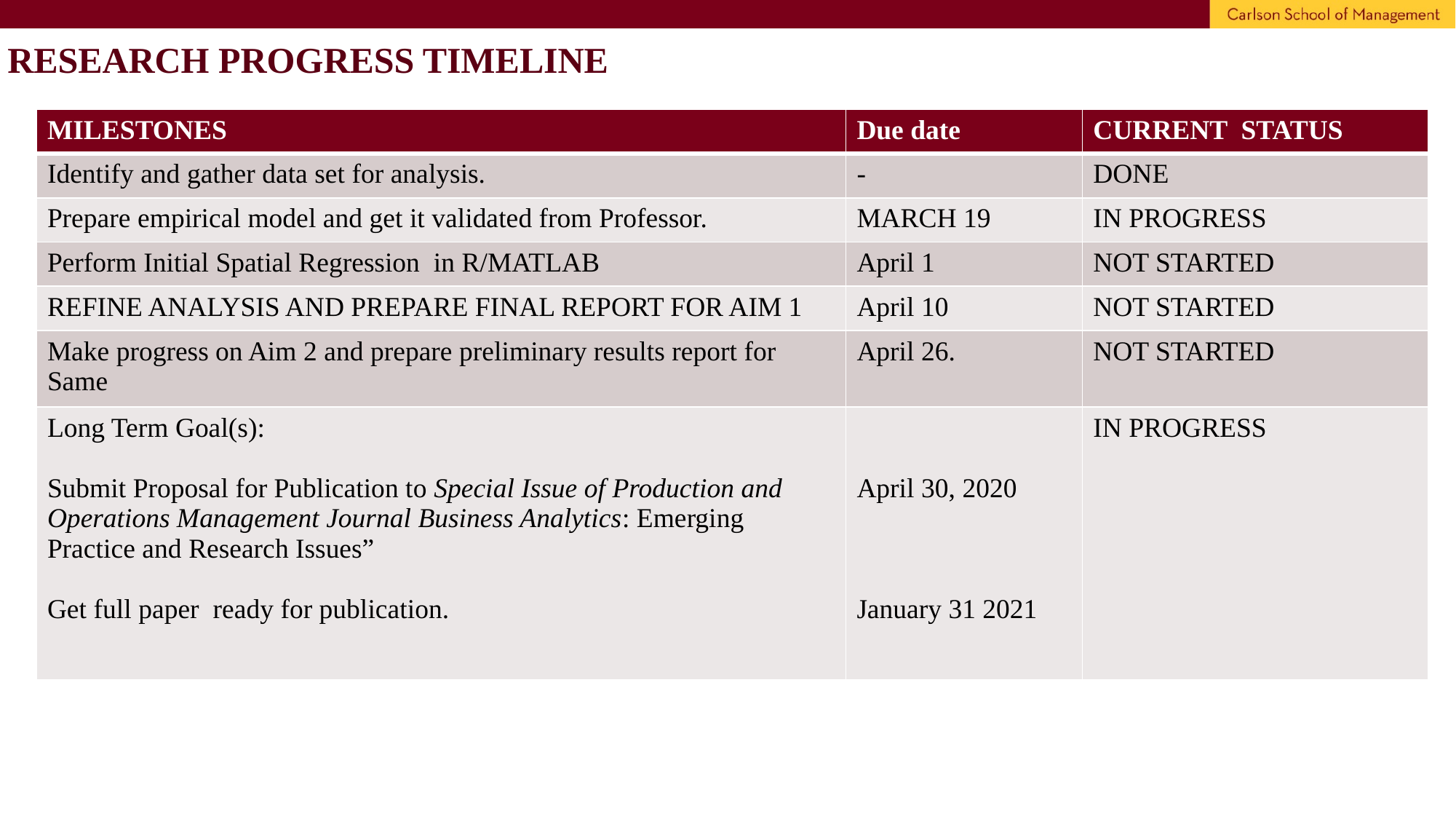

RESEARCH PROGRESS TIMELINE
| MILESTONES | Due date | CURRENT STATUS |
| --- | --- | --- |
| Identify and gather data set for analysis. | - | DONE |
| Prepare empirical model and get it validated from Professor. | MARCH 19 | IN PROGRESS |
| Perform Initial Spatial Regression in R/MATLAB | April 1 | NOT STARTED |
| REFINE ANALYSIS AND PREPARE FINAL REPORT FOR AIM 1 | April 10 | NOT STARTED |
| Make progress on Aim 2 and prepare preliminary results report for Same | April 26. | NOT STARTED |
| Long Term Goal(s): Submit Proposal for Publication to Special Issue of Production and Operations Management Journal Business Analytics: Emerging Practice and Research Issues” Get full paper ready for publication. | April 30, 2020 January 31 2021 | IN PROGRESS |